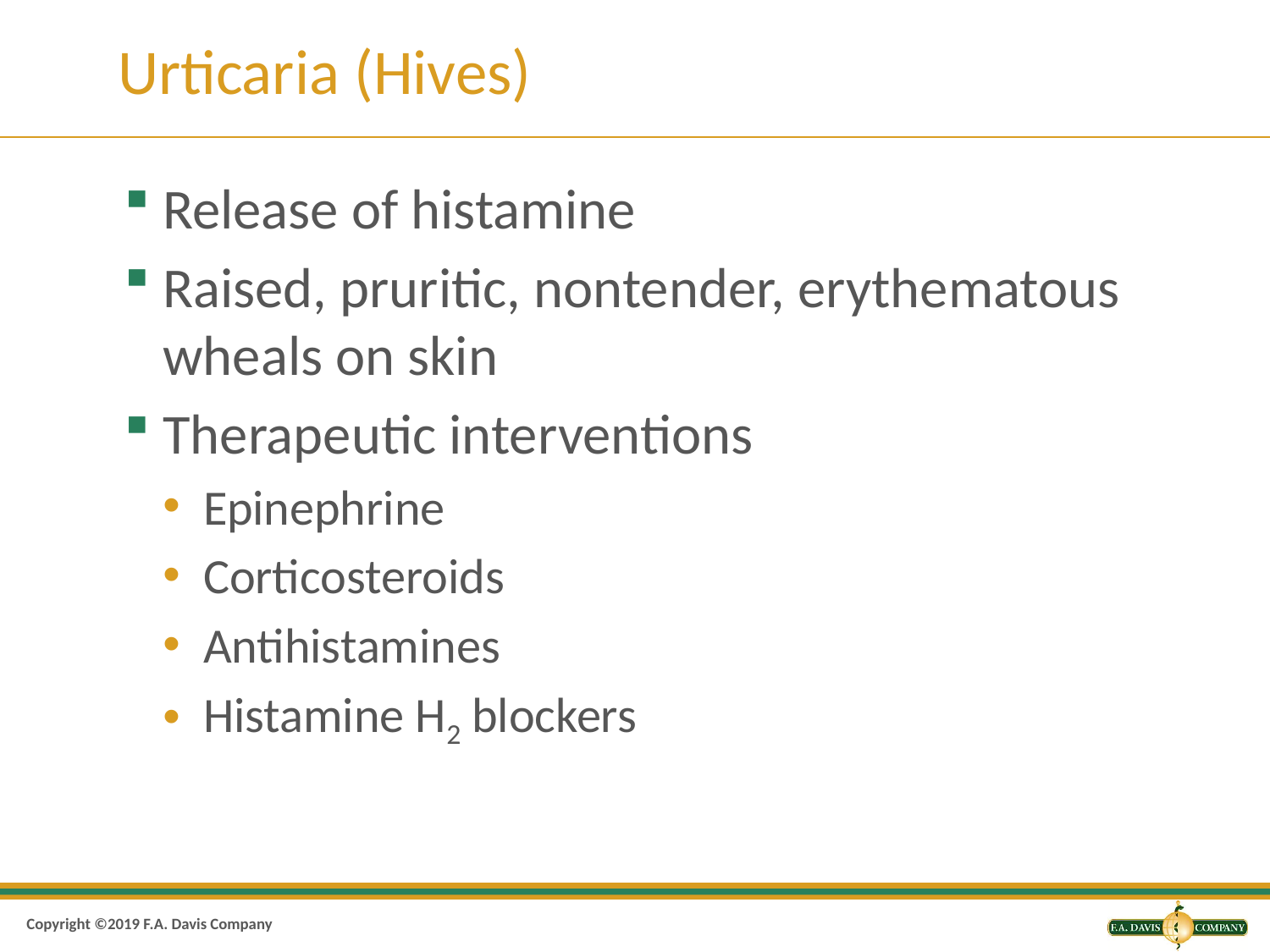

# Urticaria (Hives)
Release of histamine
Raised, pruritic, nontender, erythematous wheals on skin
Therapeutic interventions
Epinephrine
Corticosteroids
Antihistamines
Histamine H2 blockers